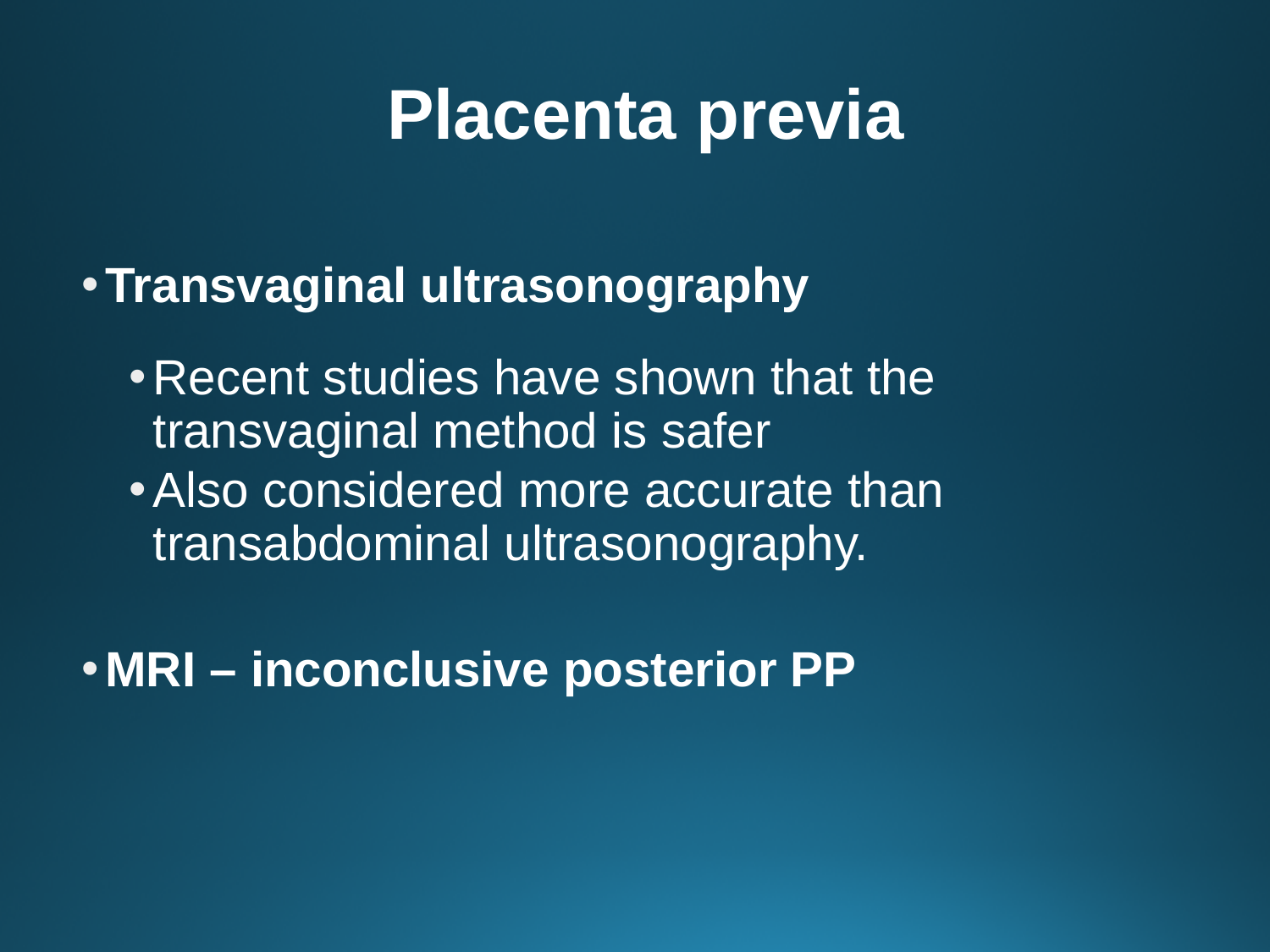

Placenta previa

Transvaginal ultrasonography

Recent studies have shown that the transvaginal method is safer
Also considered more accurate than transabdominal ultrasonography.

MRI – inconclusive posterior PP